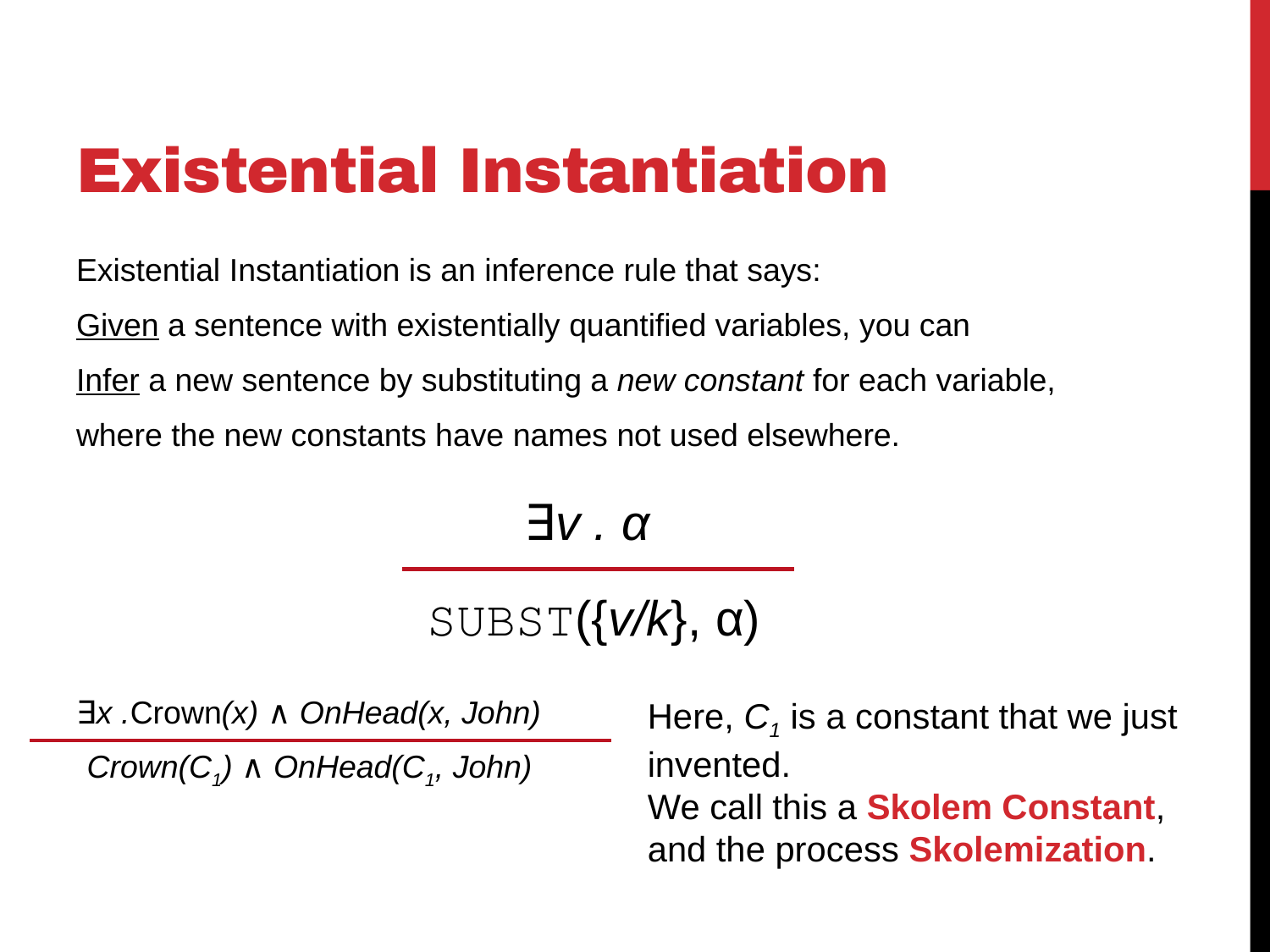

# Existential Instantiation
Existential Instantiation is an inference rule that says:
Given a sentence with existentially quantified variables, you can
Infer a new sentence by substituting a new constant for each variable,
where the new constants have names not used elsewhere.

∃v . α

SUBST({v/k}, α)
∃x .Crown(x) ∧ OnHead(x, John)

Crown(C1) ∧ OnHead(C1, John)
Here, C1 is a constant that we just invented.
We call this a Skolem Constant, and the process Skolemization.